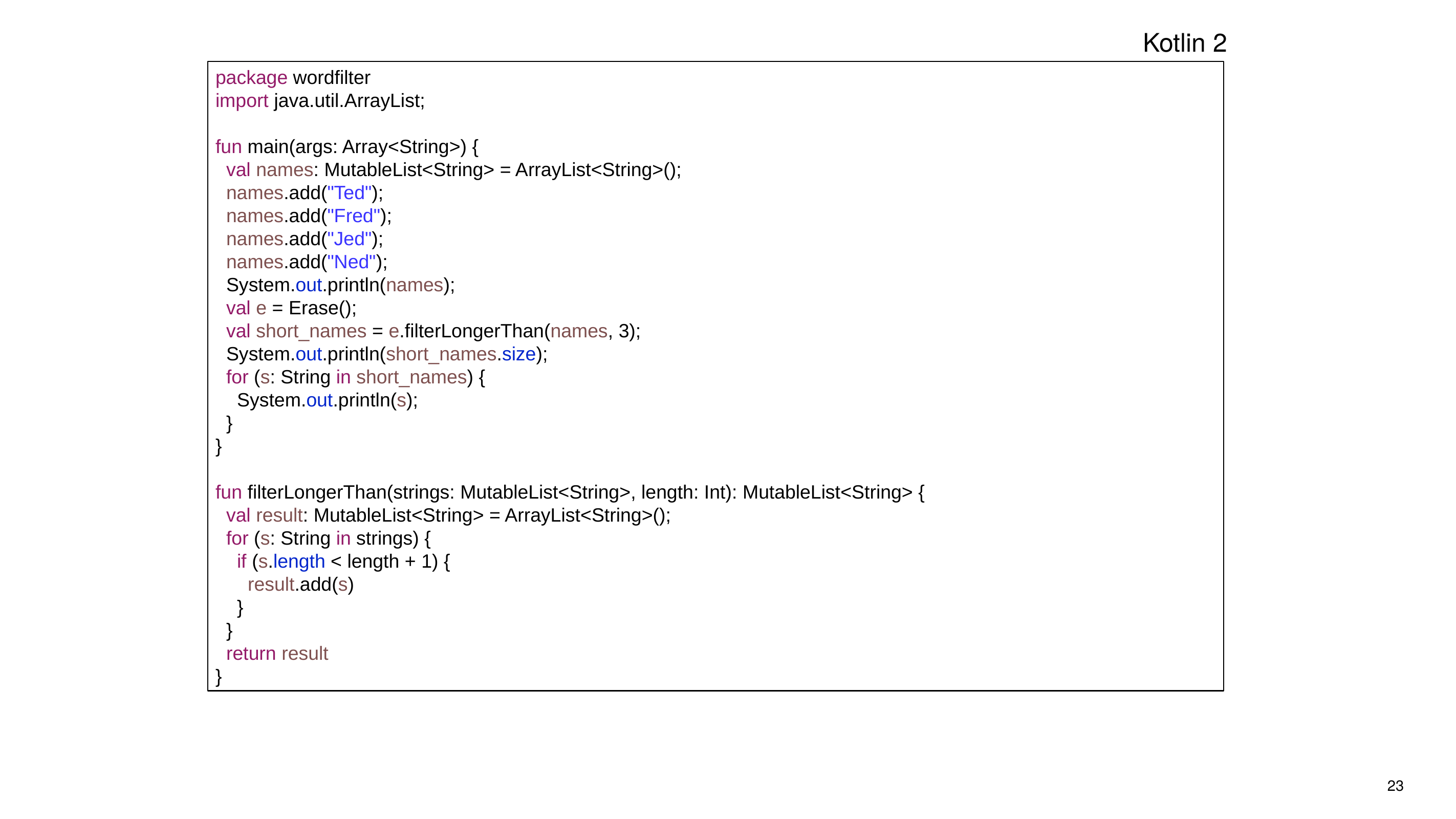

Kotlin 2
package wordfilter
import java.util.ArrayList;
fun main(args: Array<String>) {
  val names: MutableList<String> = ArrayList<String>();
  names.add("Ted");
  names.add("Fred");
  names.add("Jed");
  names.add("Ned");
  System.out.println(names);
  val e = Erase();
  val short_names = e.filterLongerThan(names, 3);
  System.out.println(short_names.size);
  for (s: String in short_names) {
    System.out.println(s);
  }
}

fun filterLongerThan(strings: MutableList<String>, length: Int): MutableList<String> {
  val result: MutableList<String> = ArrayList<String>();
  for (s: String in strings) {
    if (s.length < length + 1) {
      result.add(s)
    }
  }
  return result
}
23